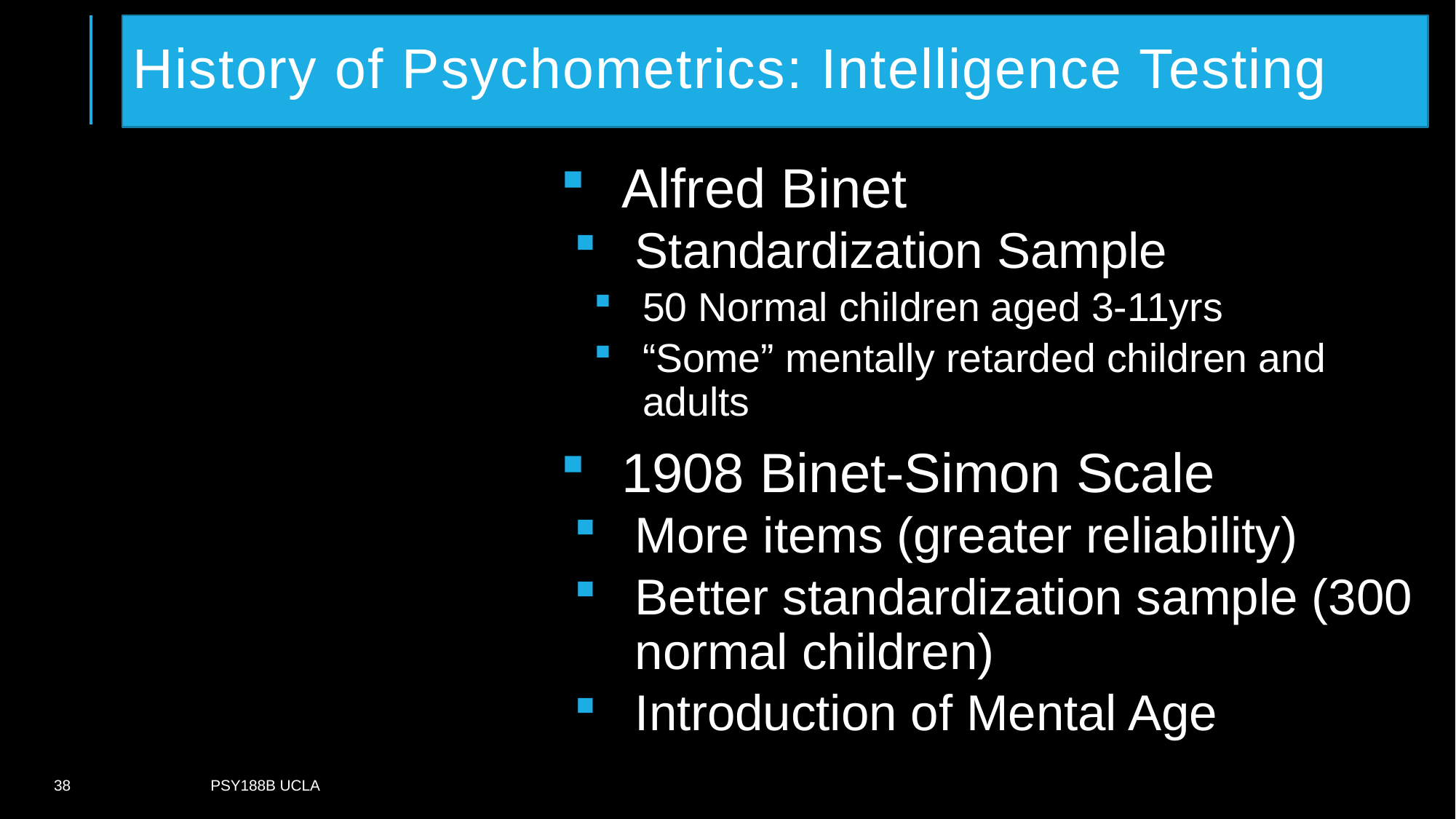

# History of Psychometrics: Intelligence Testing
Alfred Binet
Standardization Sample
50 Normal children aged 3-11yrs
“Some” mentally retarded children and adults
1908 Binet-Simon Scale
More items (greater reliability)
Better standardization sample (300 normal children)
Introduction of Mental Age
38
Psy188B UCLA